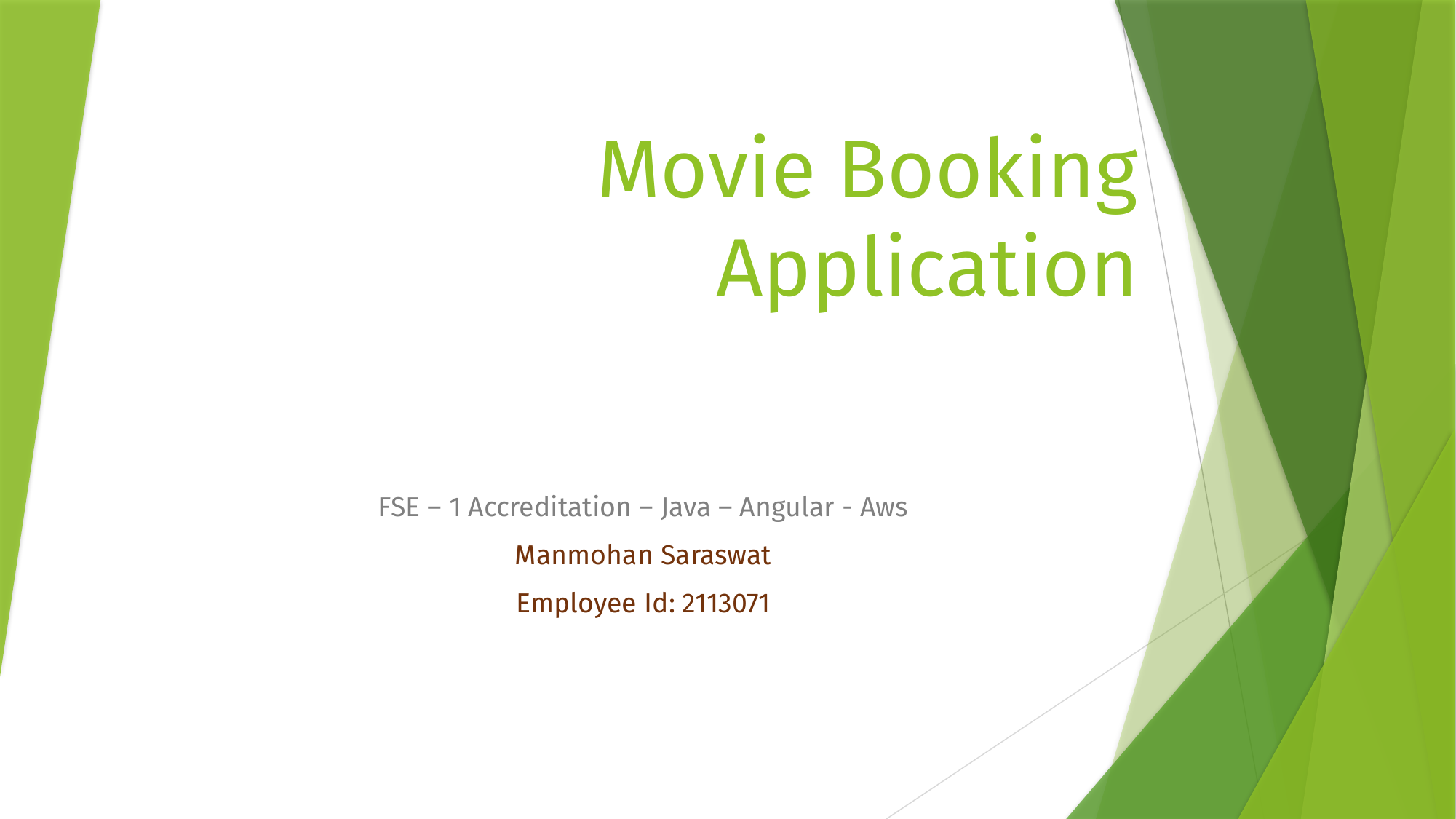

# Movie Booking Application
FSE – 1 Accreditation – Java – Angular - Aws
Manmohan Saraswat
Employee Id: 2113071